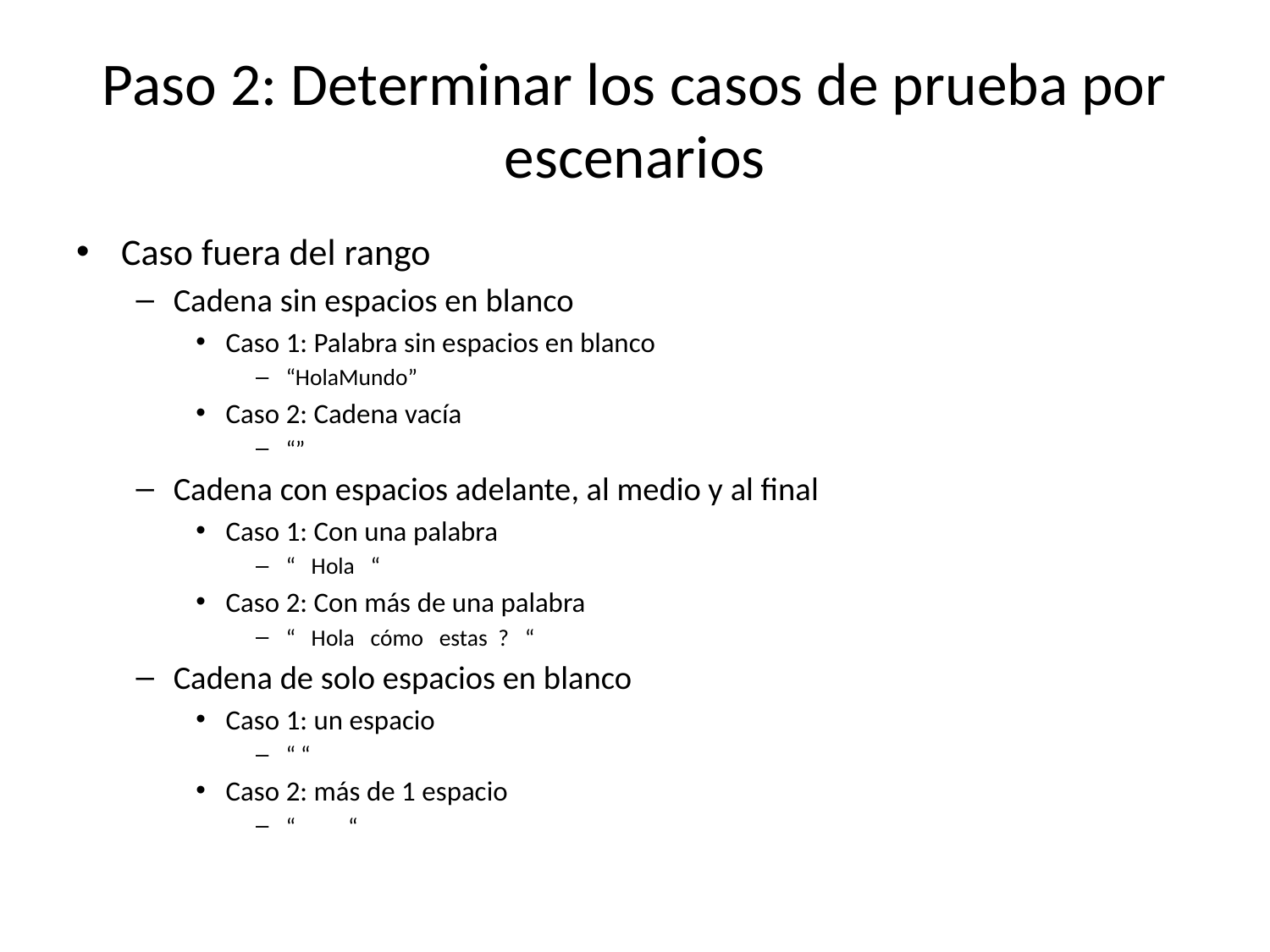

# Paso 2: Determinar los casos de prueba por escenarios
Caso fuera del rango
Cadena sin espacios en blanco
Caso 1: Palabra sin espacios en blanco
“HolaMundo”
Caso 2: Cadena vacía
“”
Cadena con espacios adelante, al medio y al final
Caso 1: Con una palabra
“   Hola   “
Caso 2: Con más de una palabra
“   Hola   cómo   estas  ?   “
Cadena de solo espacios en blanco
Caso 1: un espacio
“ “
Caso 2: más de 1 espacio
“          “